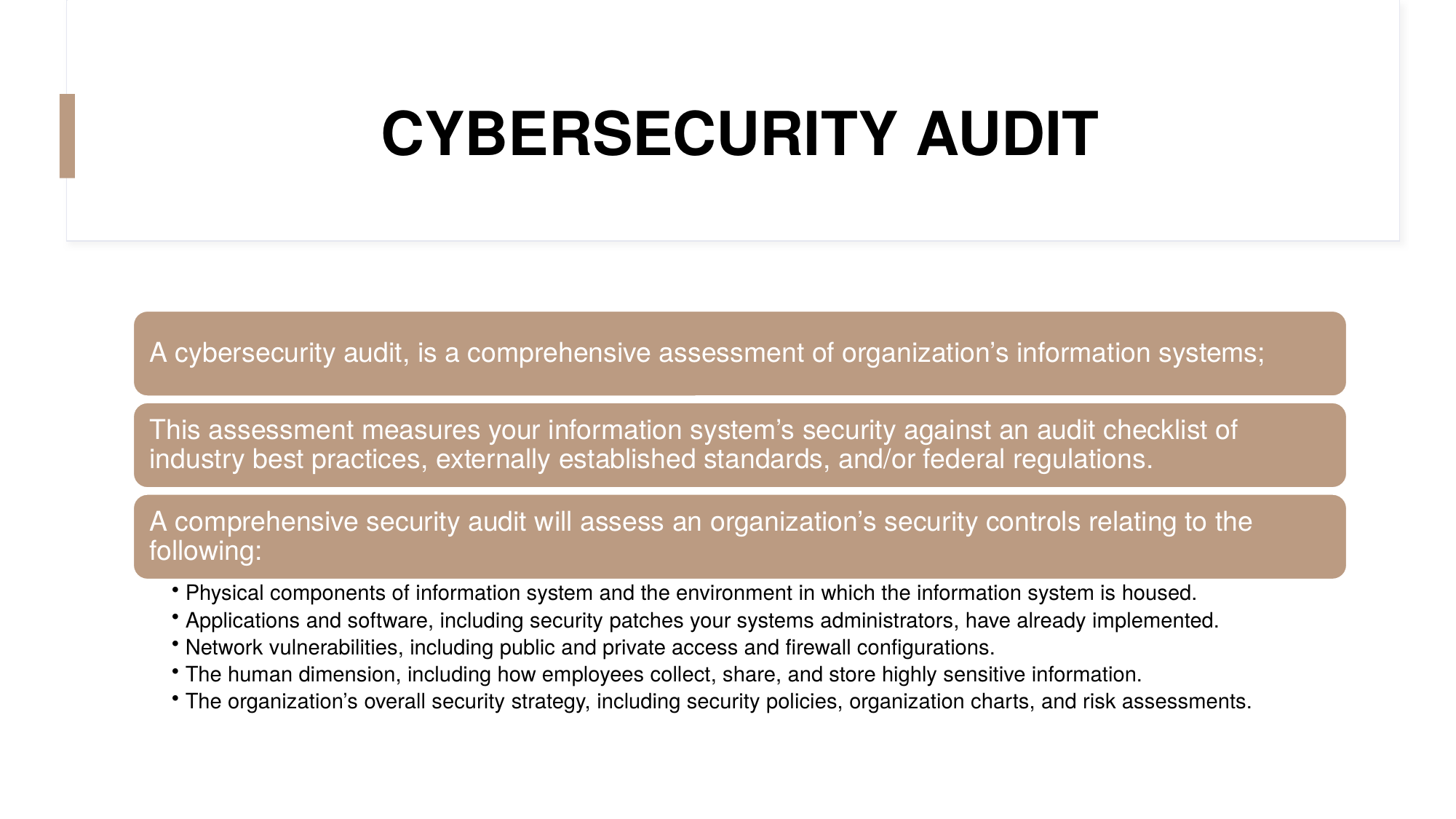

# CYBERSECURITY AUDIT
A cybersecurity audit, is a comprehensive assessment of organization’s information systems;
This assessment measures your information system’s security against an audit checklist of industry best practices, externally established standards, and/or federal regulations.
A comprehensive security audit will assess an organization’s security controls relating to the following:
Physical components of information system and the environment in which the information system is housed.
Applications and software, including security patches your systems administrators, have already implemented.
Network vulnerabilities, including public and private access and firewall configurations.
The human dimension, including how employees collect, share, and store highly sensitive information.
The organization’s overall security strategy, including security policies, organization charts, and risk assessments.